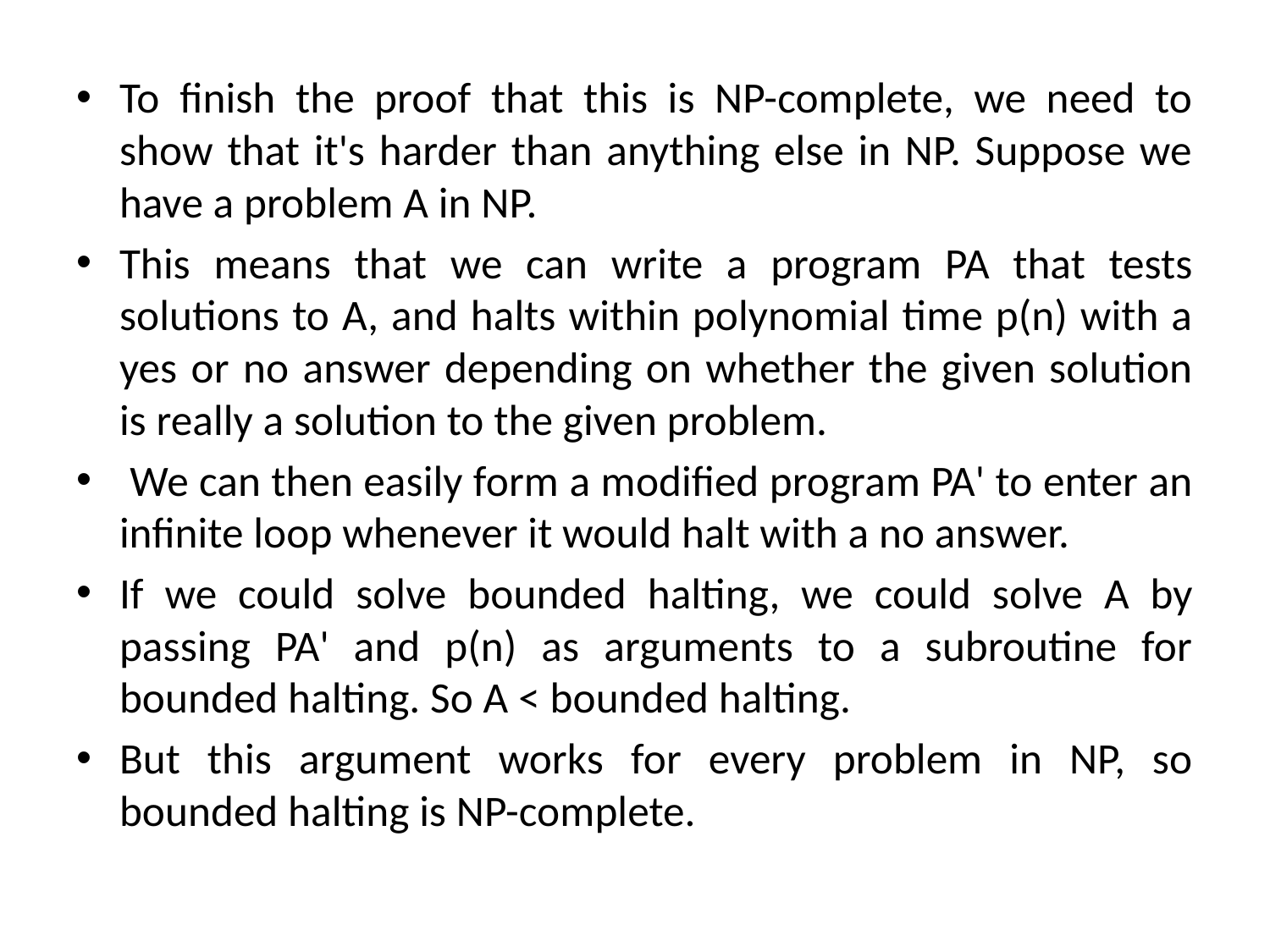

To finish the proof that this is NP-complete, we need to show that it's harder than anything else in NP. Suppose we have a problem A in NP.
This means that we can write a program PA that tests solutions to A, and halts within polynomial time p(n) with a yes or no answer depending on whether the given solution is really a solution to the given problem.
 We can then easily form a modified program PA' to enter an infinite loop whenever it would halt with a no answer.
If we could solve bounded halting, we could solve A by passing PA' and p(n) as arguments to a subroutine for bounded halting. So A < bounded halting.
But this argument works for every problem in NP, so bounded halting is NP-complete.